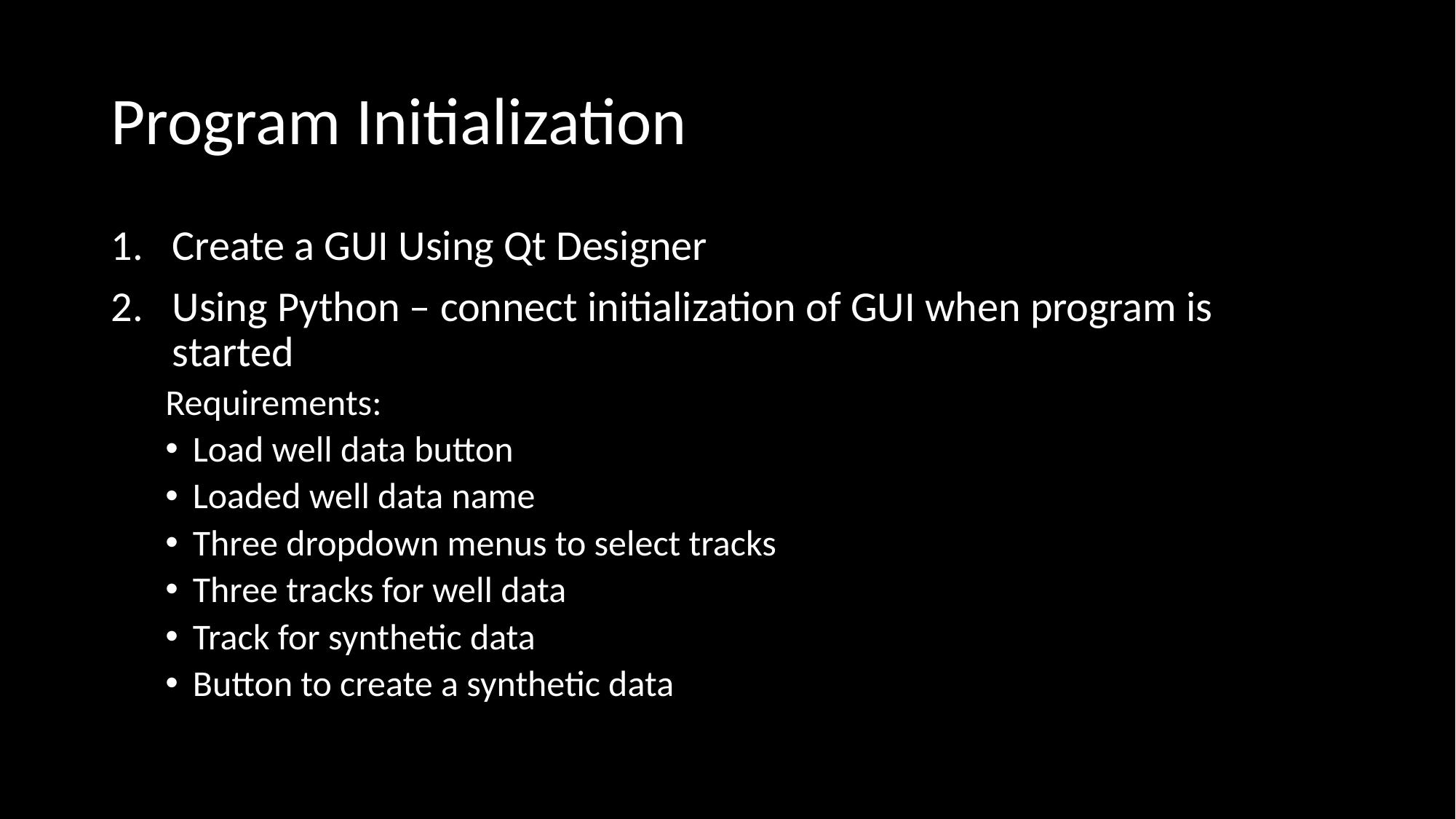

# Program Initialization
Create a GUI Using Qt Designer
Using Python – connect initialization of GUI when program is started
Requirements:
Load well data button
Loaded well data name
Three dropdown menus to select tracks
Three tracks for well data
Track for synthetic data
Button to create a synthetic data